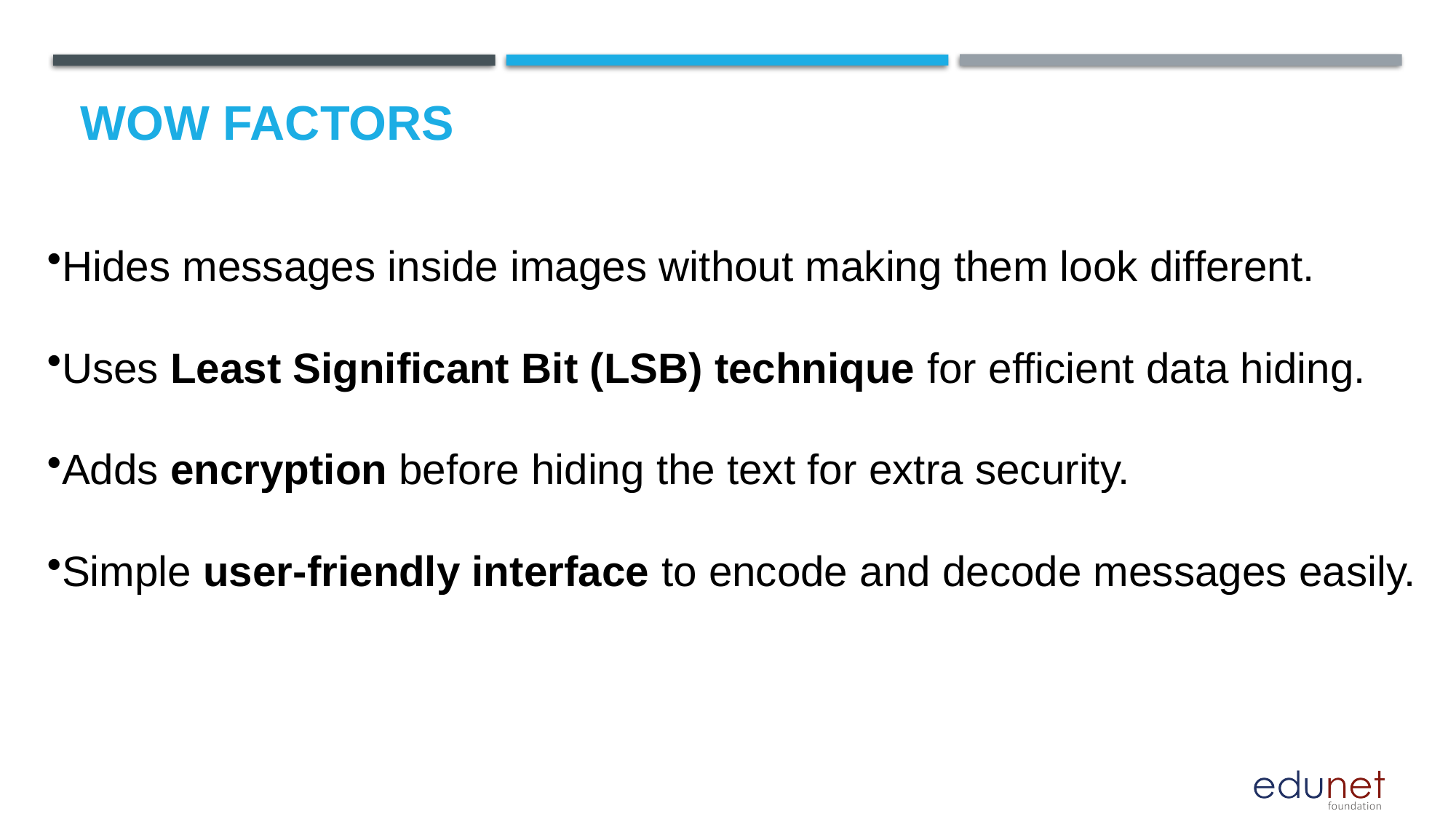

# Wow factors

Hides messages inside images without making them look different.

Uses Least Significant Bit (LSB) technique for efficient data hiding.

Adds encryption before hiding the text for extra security.

Simple user-friendly interface to encode and decode messages easily.